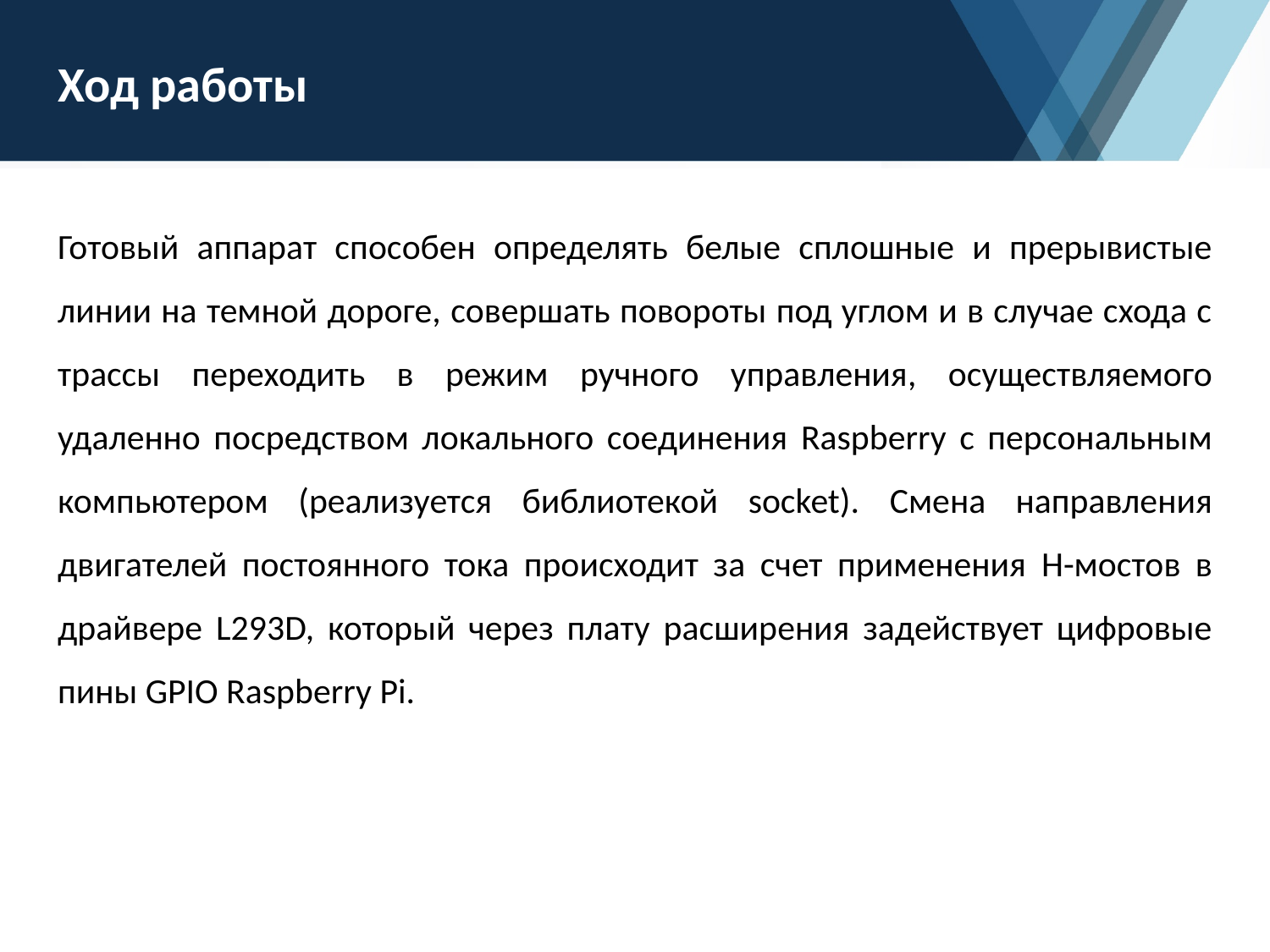

# Ход работы
Готовый аппарат способен определять белые сплошные и прерывистые линии на темной дороге, совершать повороты под углом и в случае схода с трассы переходить в режим ручного управления, осуществляемого удаленно посредством локального соединения Raspberry с персональным компьютером (реализуется библиотекой socket). Смена направления двигателей постоянного тока происходит за счет применения H-мостов в драйвере L293D, который через плату расширения задействует цифровые пины GPIO Raspberry Pi.